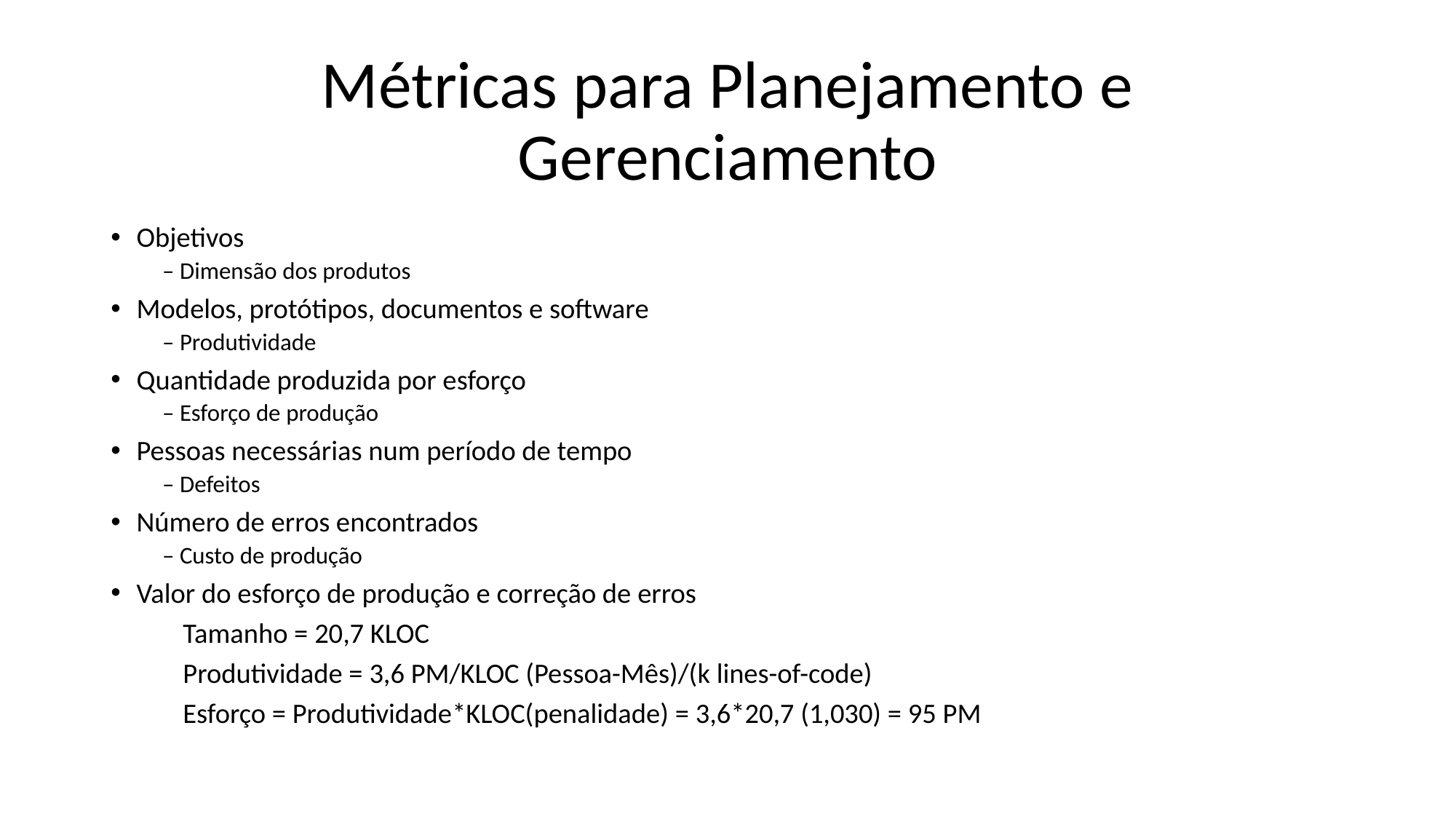

# Métricas para Planejamento e Gerenciamento
Objetivos
– Dimensão dos produtos
Modelos, protótipos, documentos e software
– Produtividade
Quantidade produzida por esforço
– Esforço de produção
Pessoas necessárias num período de tempo
– Defeitos
Número de erros encontrados
– Custo de produção
Valor do esforço de produção e correção de erros
	Tamanho = 20,7 KLOC
	Produtividade = 3,6 PM/KLOC (Pessoa-Mês)/(k lines-of-code)
	Esforço = Produtividade*KLOC(penalidade) = 3,6*20,7 (1,030) = 95 PM